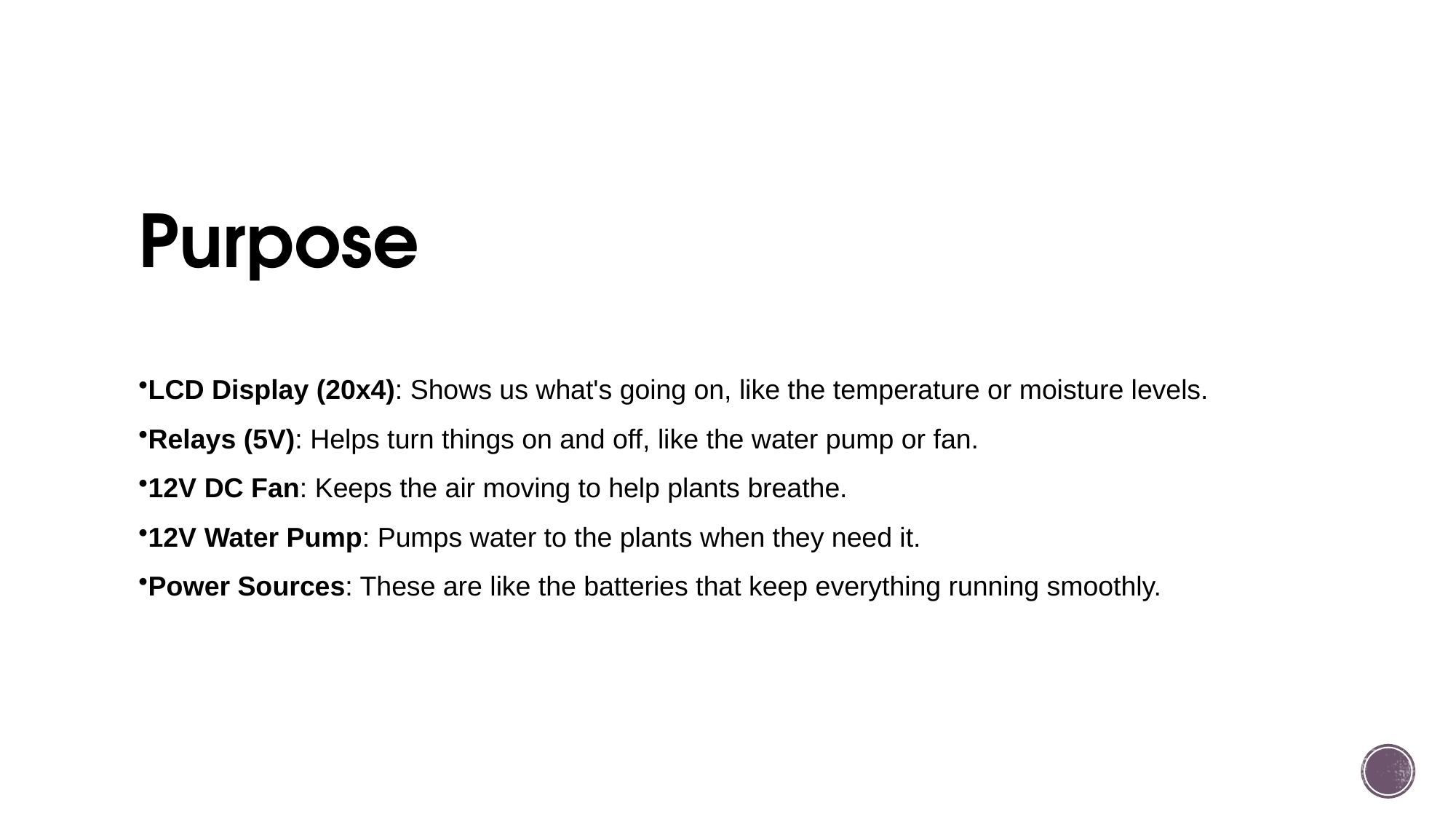

# Purpose
LCD Display (20x4): Shows us what's going on, like the temperature or moisture levels.
Relays (5V): Helps turn things on and off, like the water pump or fan.
12V DC Fan: Keeps the air moving to help plants breathe.
12V Water Pump: Pumps water to the plants when they need it.
Power Sources: These are like the batteries that keep everything running smoothly.